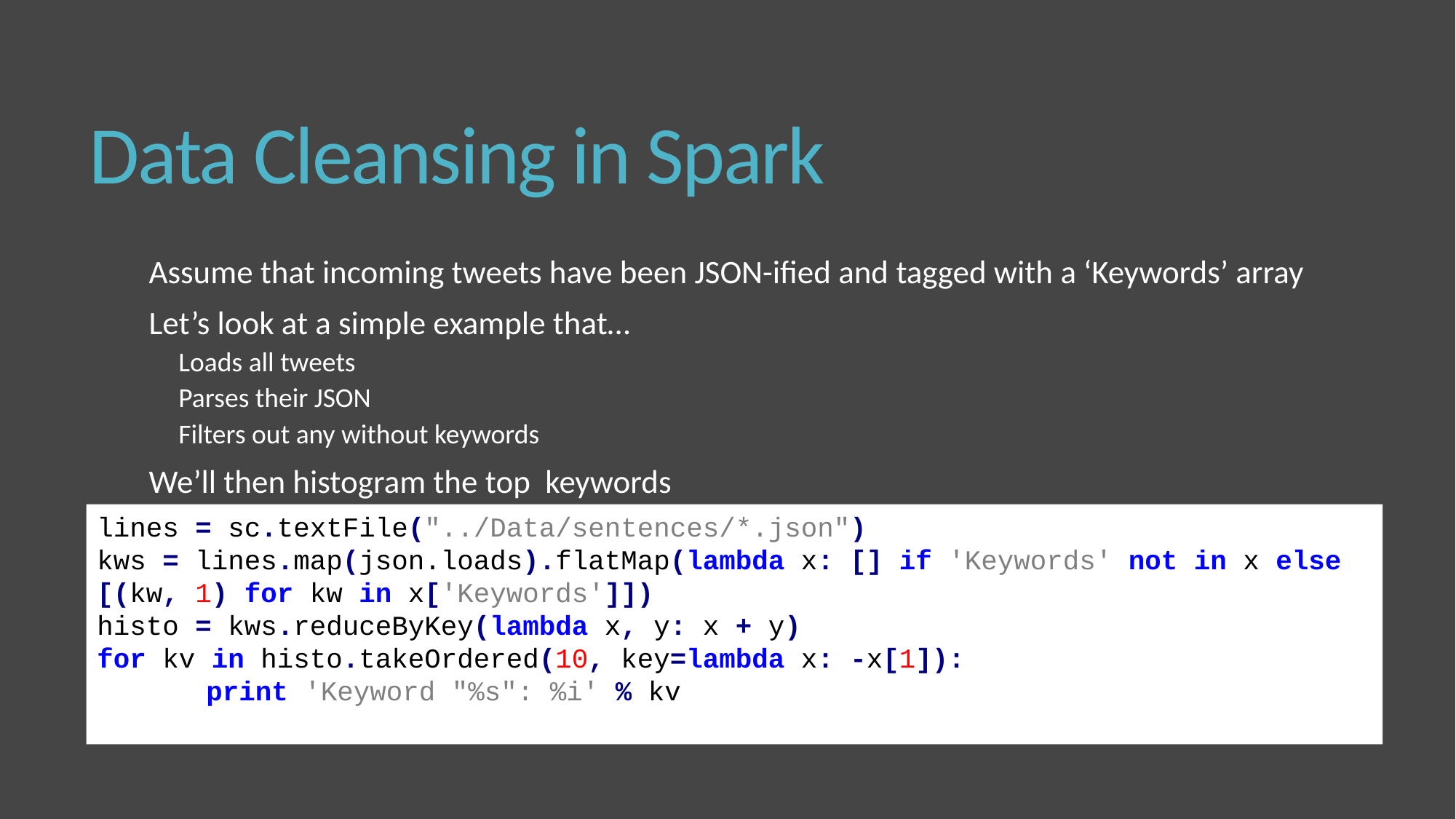

# Data Cleansing in Spark
Assume that incoming tweets have been JSON-ified and tagged with a ‘Keywords’ array
Let’s look at a simple example that…
Loads all tweets
Parses their JSON
Filters out any without keywords
We’ll then histogram the top  keywords
lines = sc.textFile("../Data/sentences/*.json")
kws = lines.map(json.loads).flatMap(lambda x: [] if 'Keywords' not in x else [(kw, 1) for kw in x['Keywords']])
histo = kws.reduceByKey(lambda x, y: x + y)
for kv in histo.takeOrdered(10, key=lambda x: -x[1]):
	print 'Keyword "%s": %i' % kv